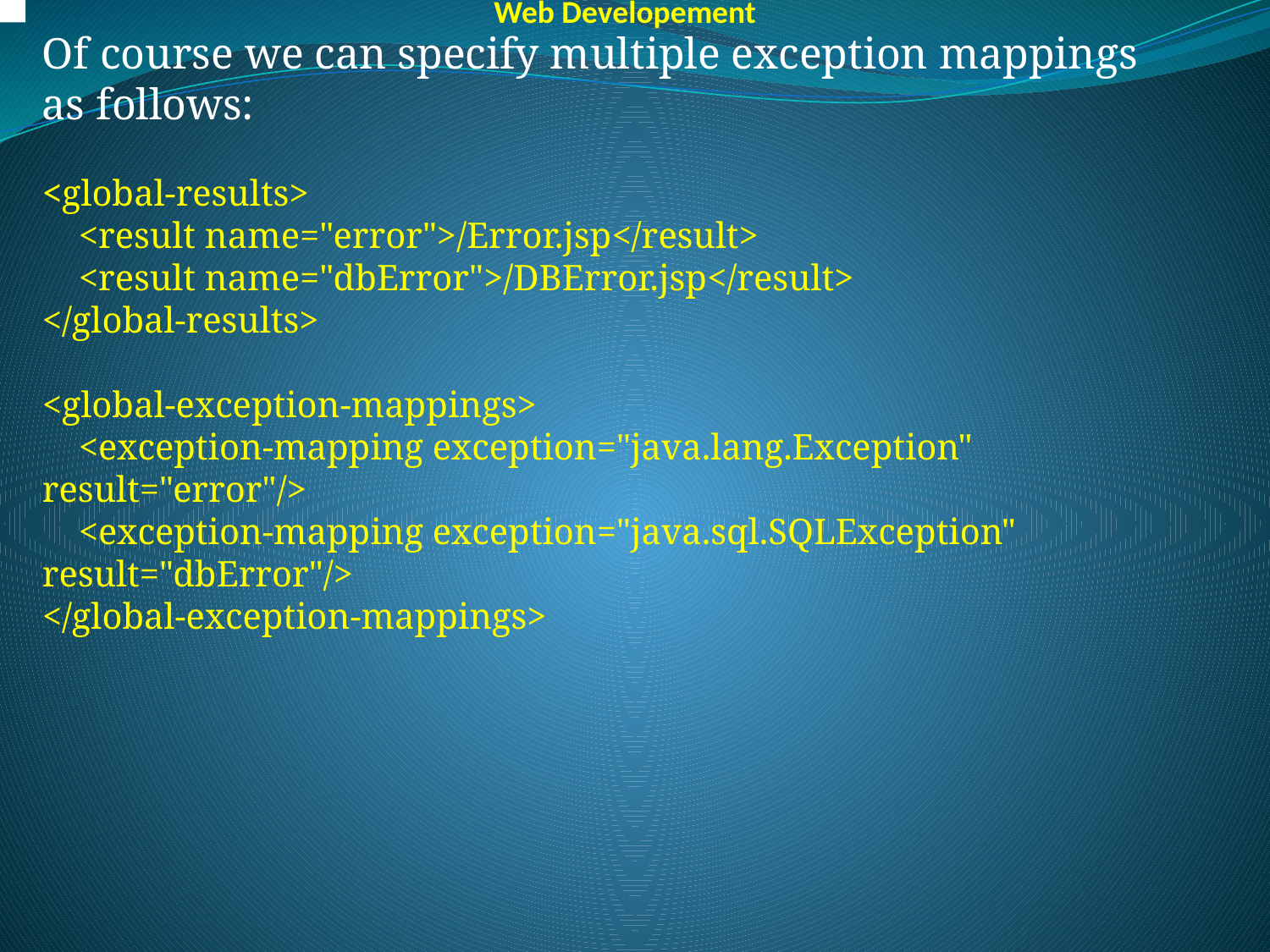

Web Developement

Of course we can specify multiple exception mappings as follows:

<global-results>
    <result name="error">/Error.jsp</result>
    <result name="dbError">/DBError.jsp</result>
</global-results>

<global-exception-mappings>
    <exception-mapping exception="java.lang.Exception" result="error"/>
    <exception-mapping exception="java.sql.SQLException" result="dbError"/>
</global-exception-mappings>